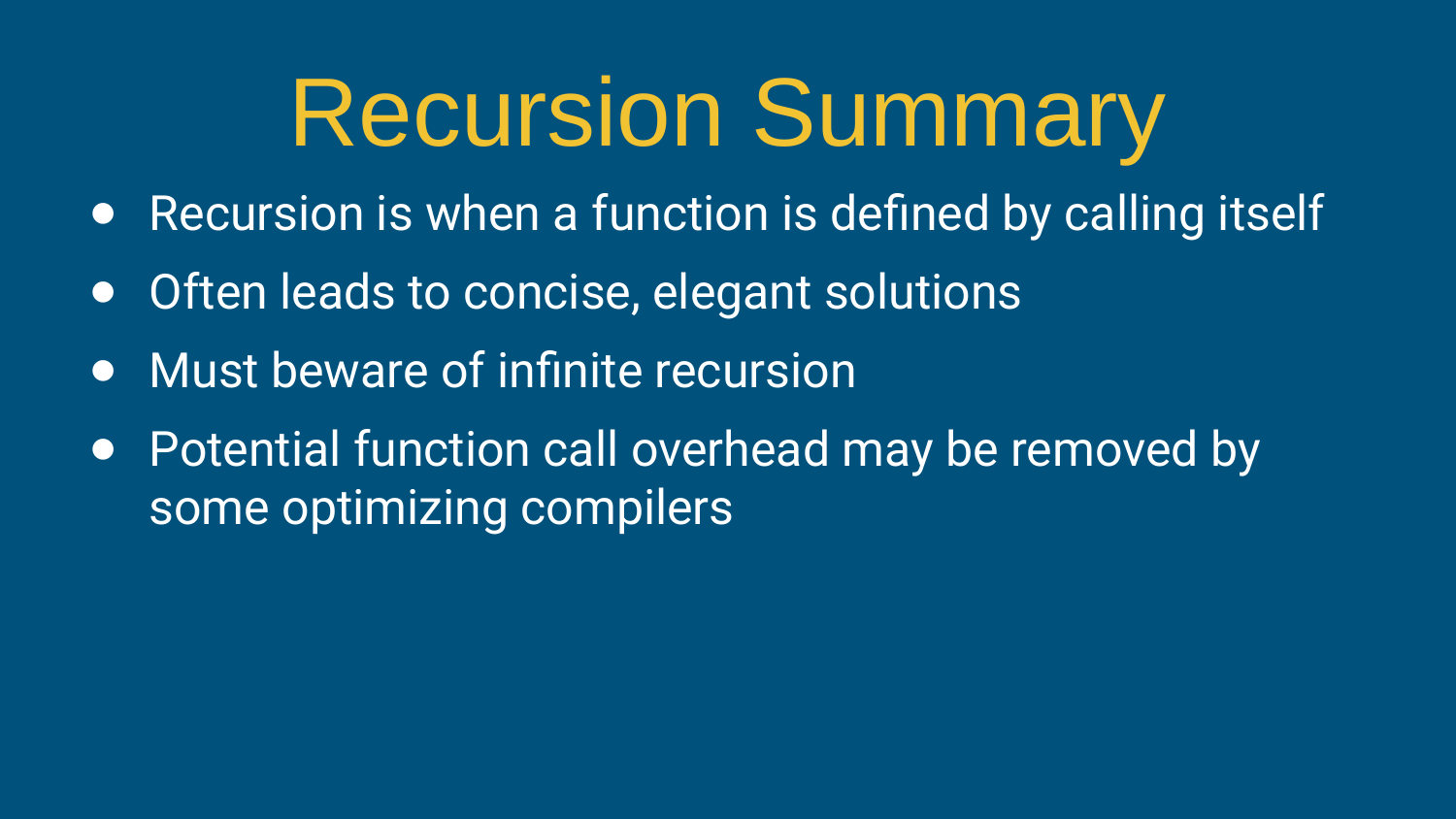

# Recursion Summary
Recursion is when a function is defined by calling itself
Often leads to concise, elegant solutions
Must beware of infinite recursion
Potential function call overhead may be removed by some optimizing compilers